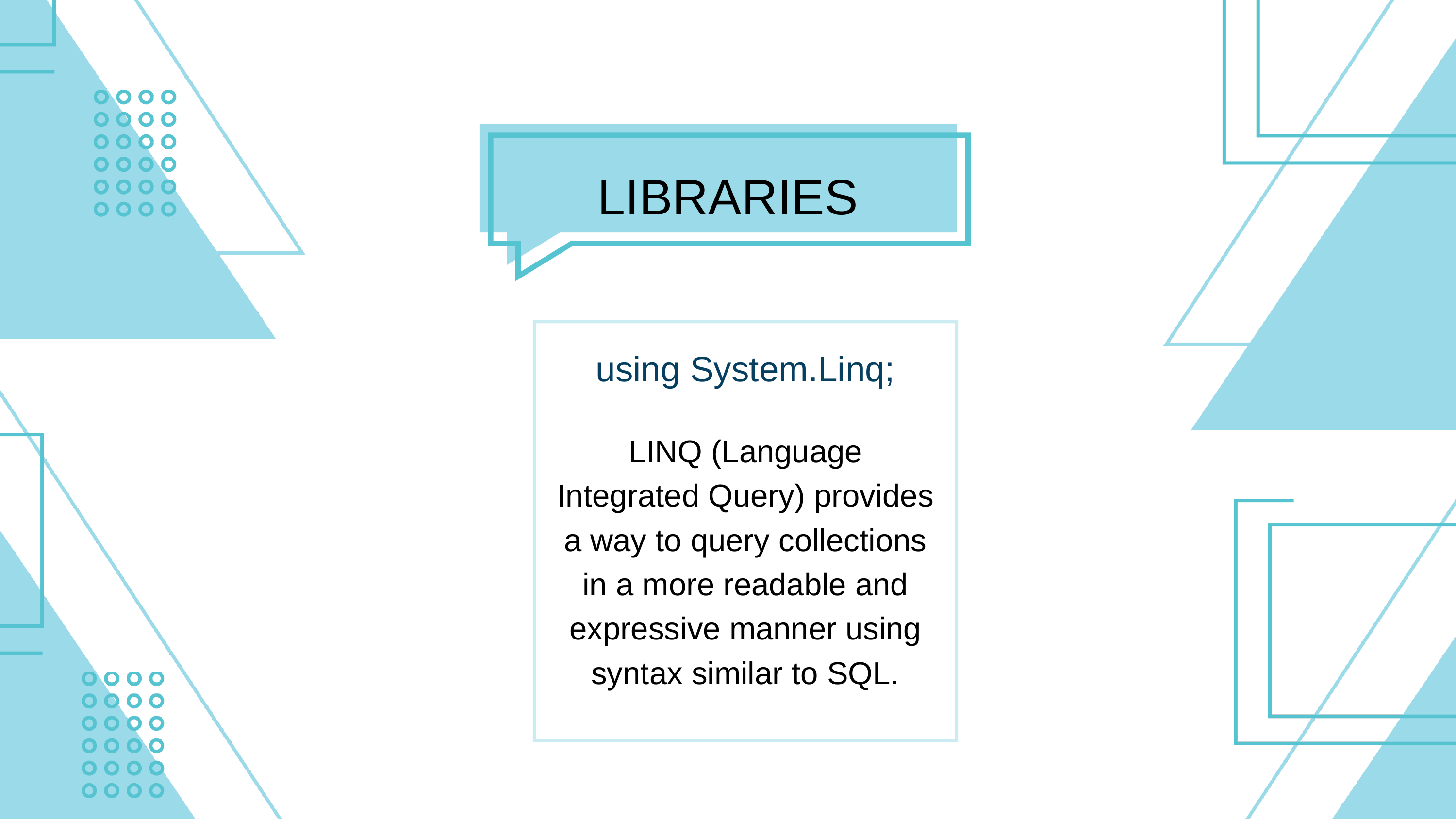

LIBRARIES

using System.Linq;

LINQ (Language Integrated Query) provides a way to query collections in a more readable and expressive manner using syntax similar to SQL.